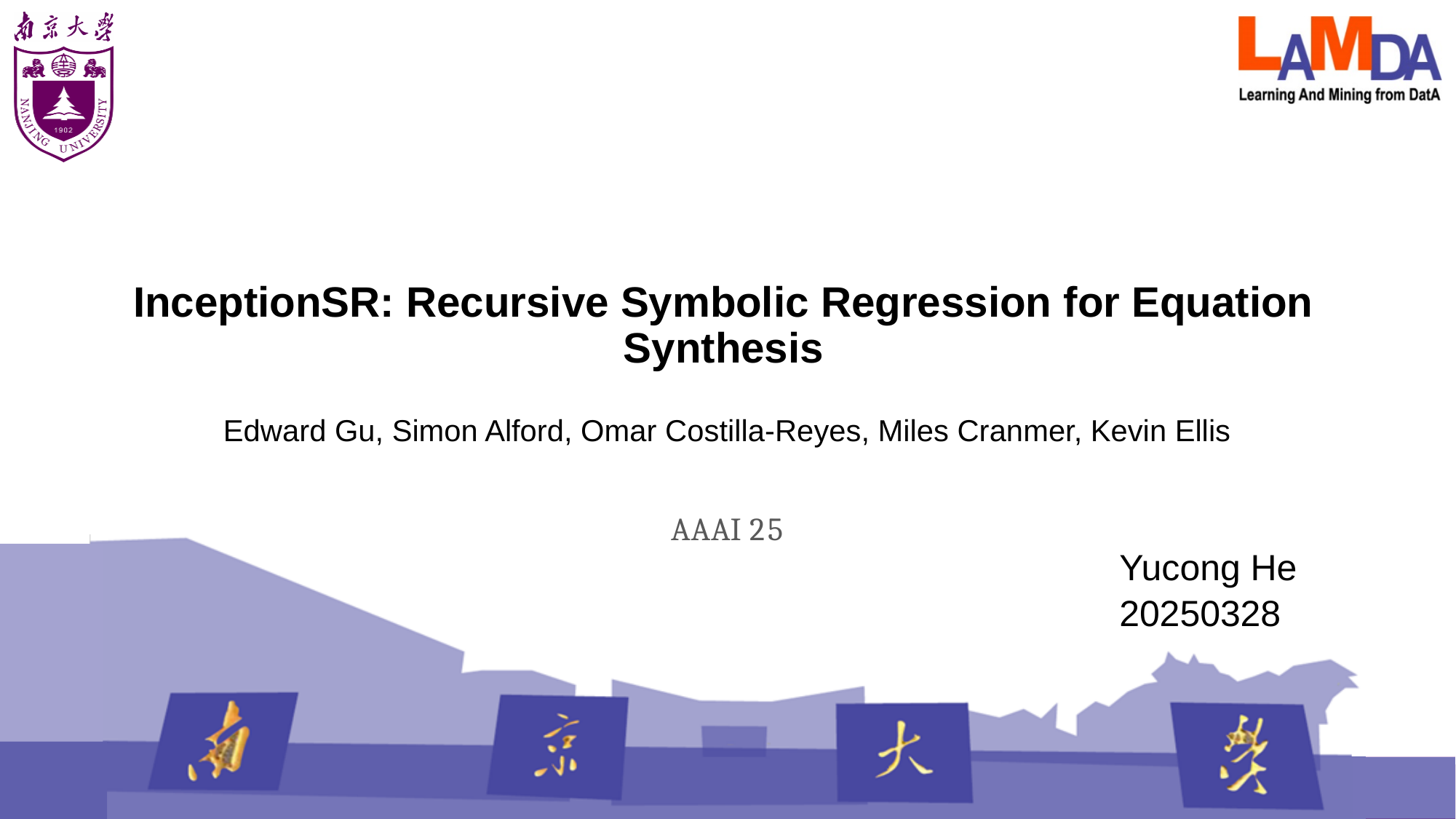

# InceptionSR: Recursive Symbolic Regression for Equation Synthesis
Edward Gu, Simon Alford, Omar Costilla-Reyes, Miles Cranmer, Kevin Ellis
AAAI 25
Yucong He
20250328